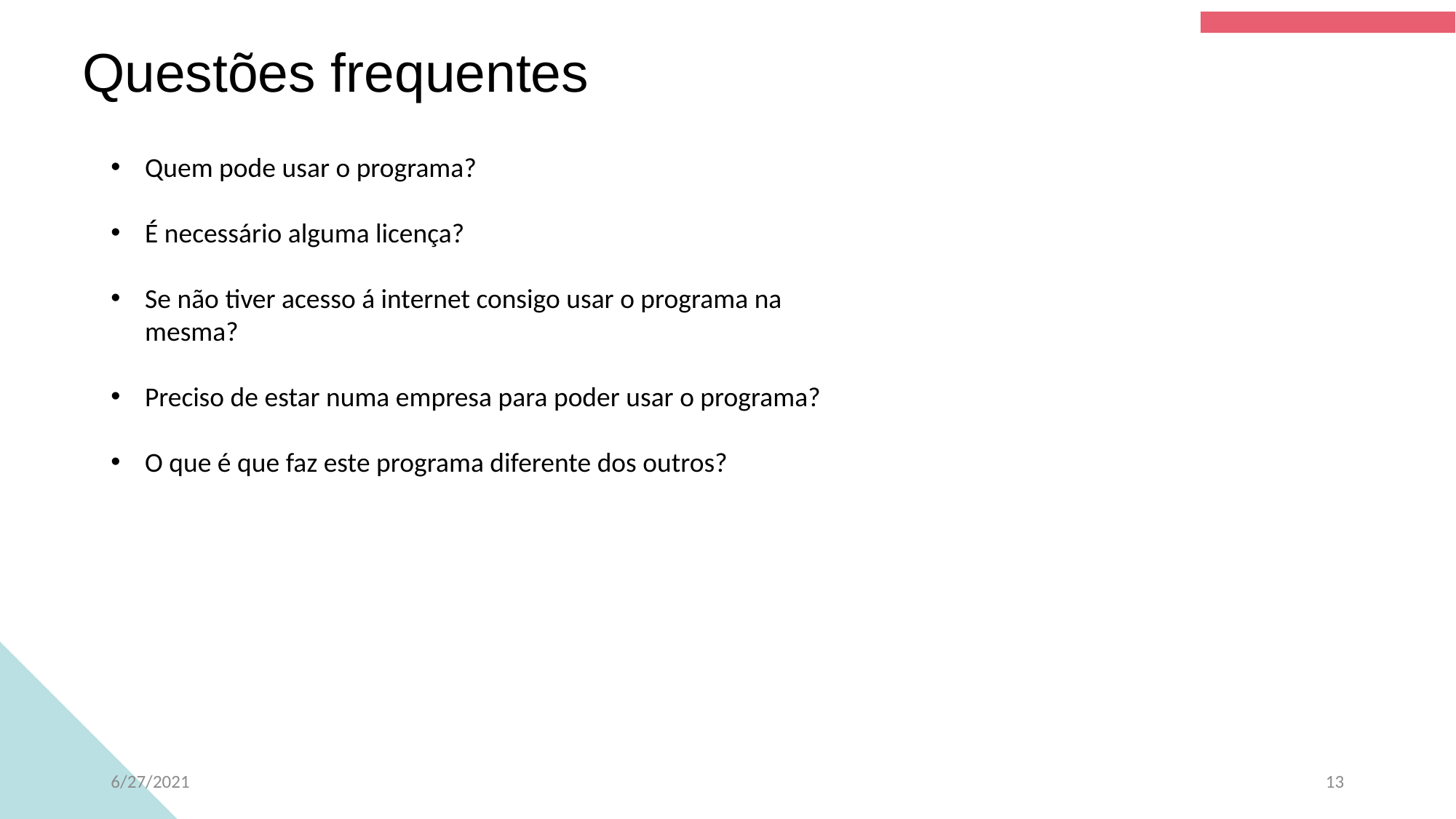

Questões frequentes

Quem pode usar o programa?

É necessário alguma licença?

Se não tiver acesso á internet consigo usar o programa na mesma?

Preciso de estar numa empresa para poder usar o programa?

O que é que faz este programa diferente dos outros?

6/27/2021
13